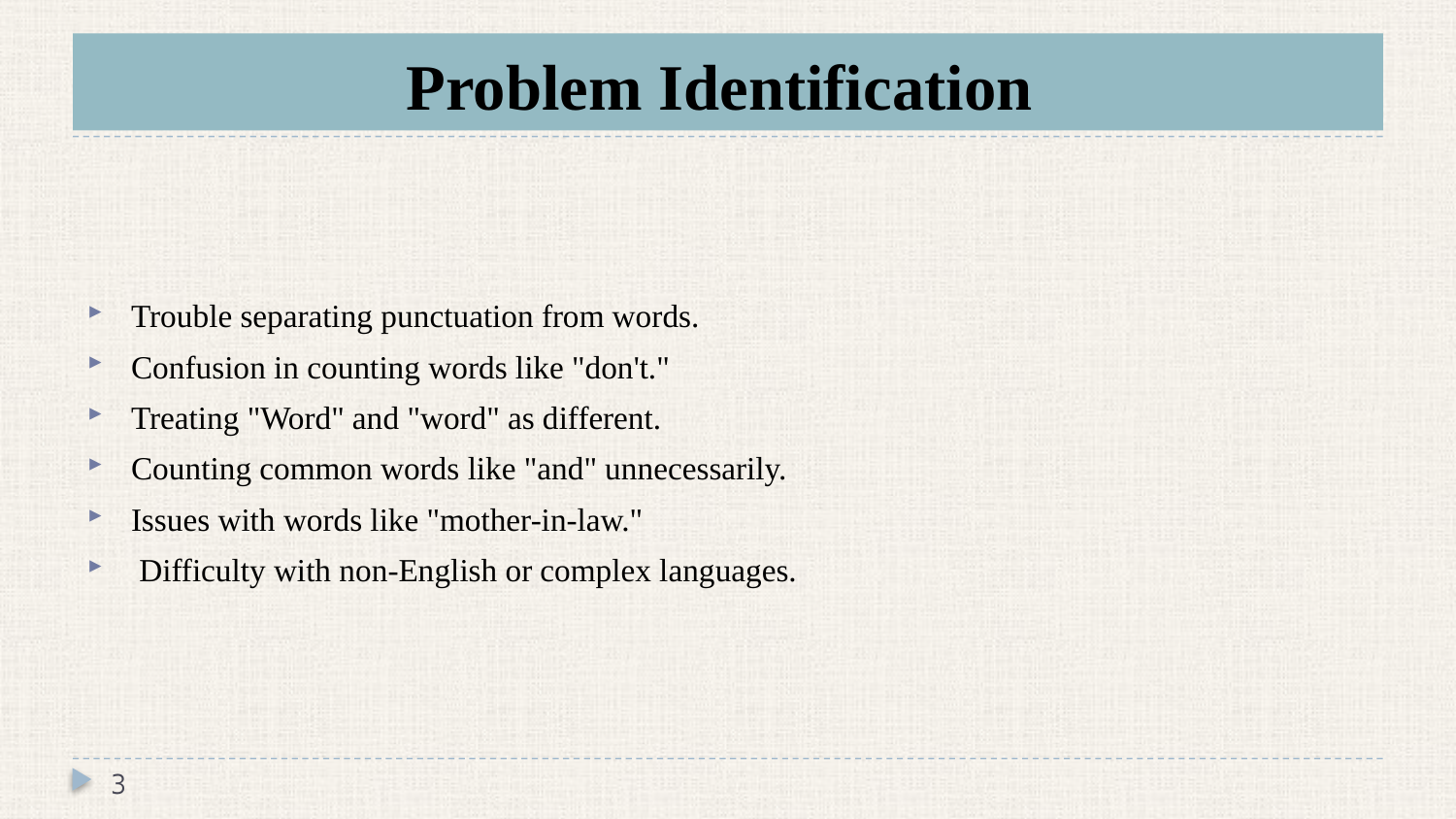

# Problem Identification
Trouble separating punctuation from words.
Confusion in counting words like "don't."
Treating "Word" and "word" as different.
Counting common words like "and" unnecessarily.
Issues with words like "mother-in-law."
 Difficulty with non-English or complex languages.

3